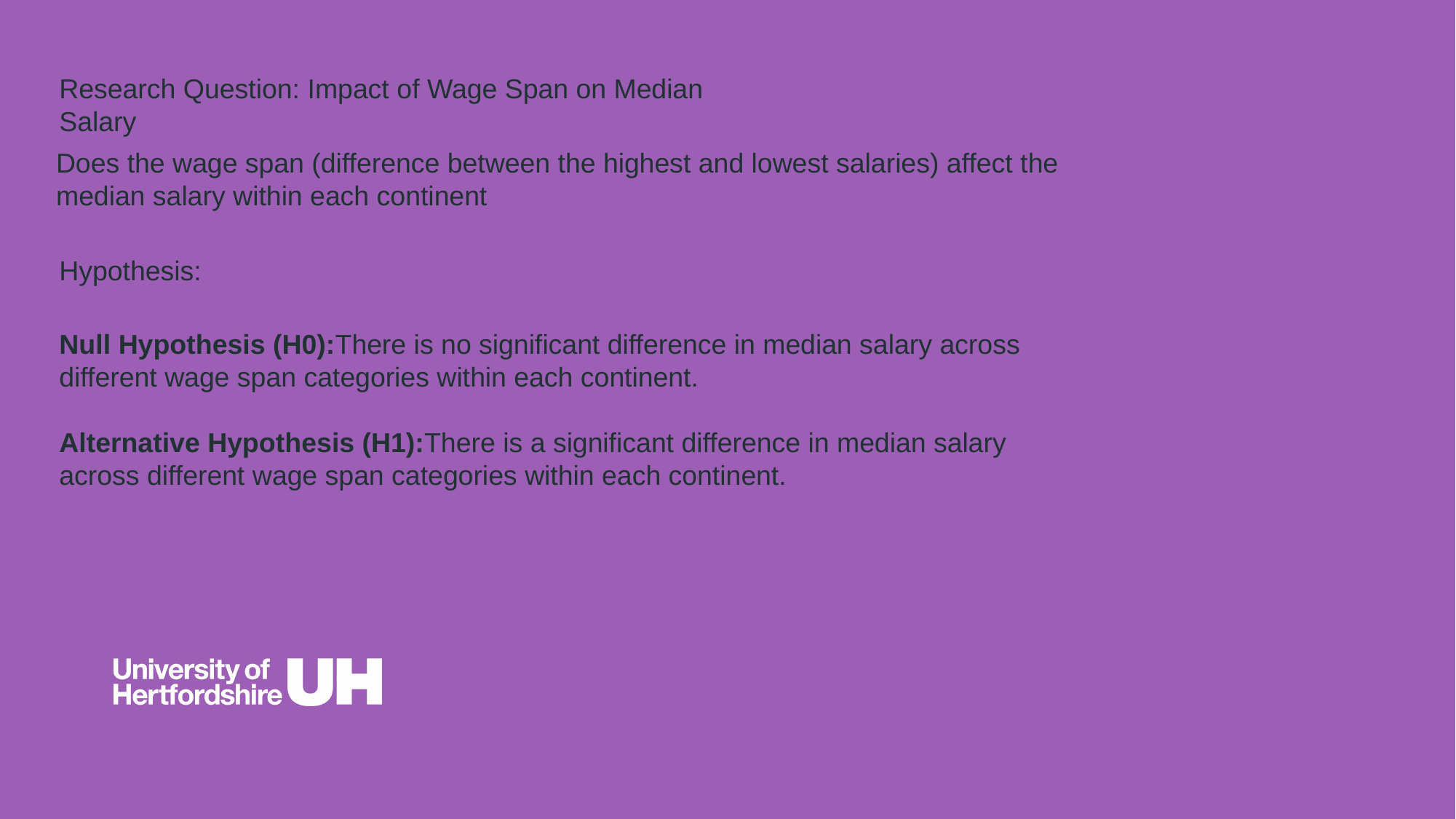

Research Question: Impact of Wage Span on Median   Salary
Does the wage span (difference between the highest and lowest salaries) affect the median salary within each continent
Hypothesis:
Null Hypothesis (H0):There is no significant difference in median salary across different wage span categories within each continent.

Alternative Hypothesis (H1):There is a significant difference in median salary across different wage span categories within each continent.